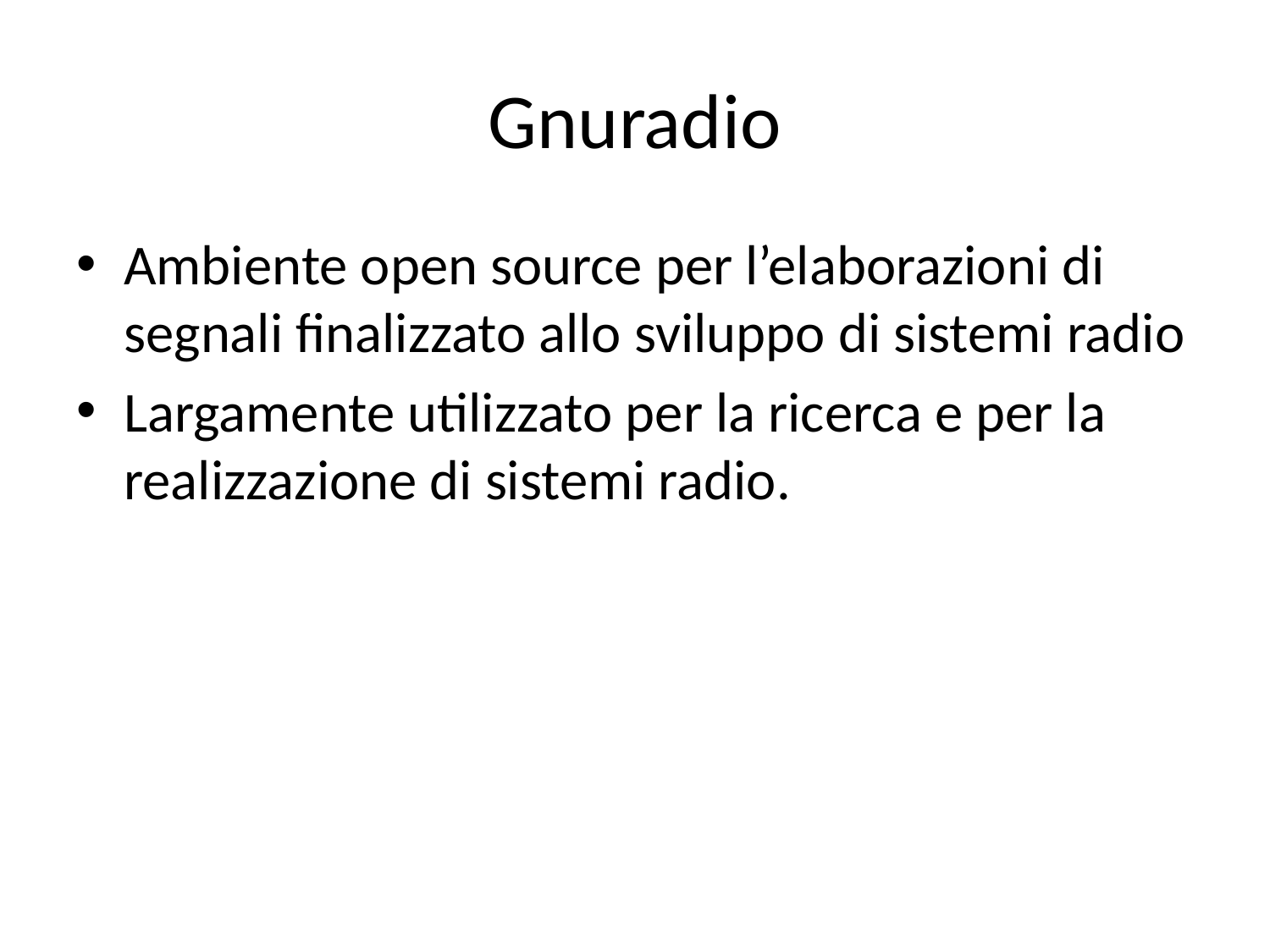

# Gnuradio
Ambiente open source per l’elaborazioni di segnali finalizzato allo sviluppo di sistemi radio
Largamente utilizzato per la ricerca e per la realizzazione di sistemi radio.